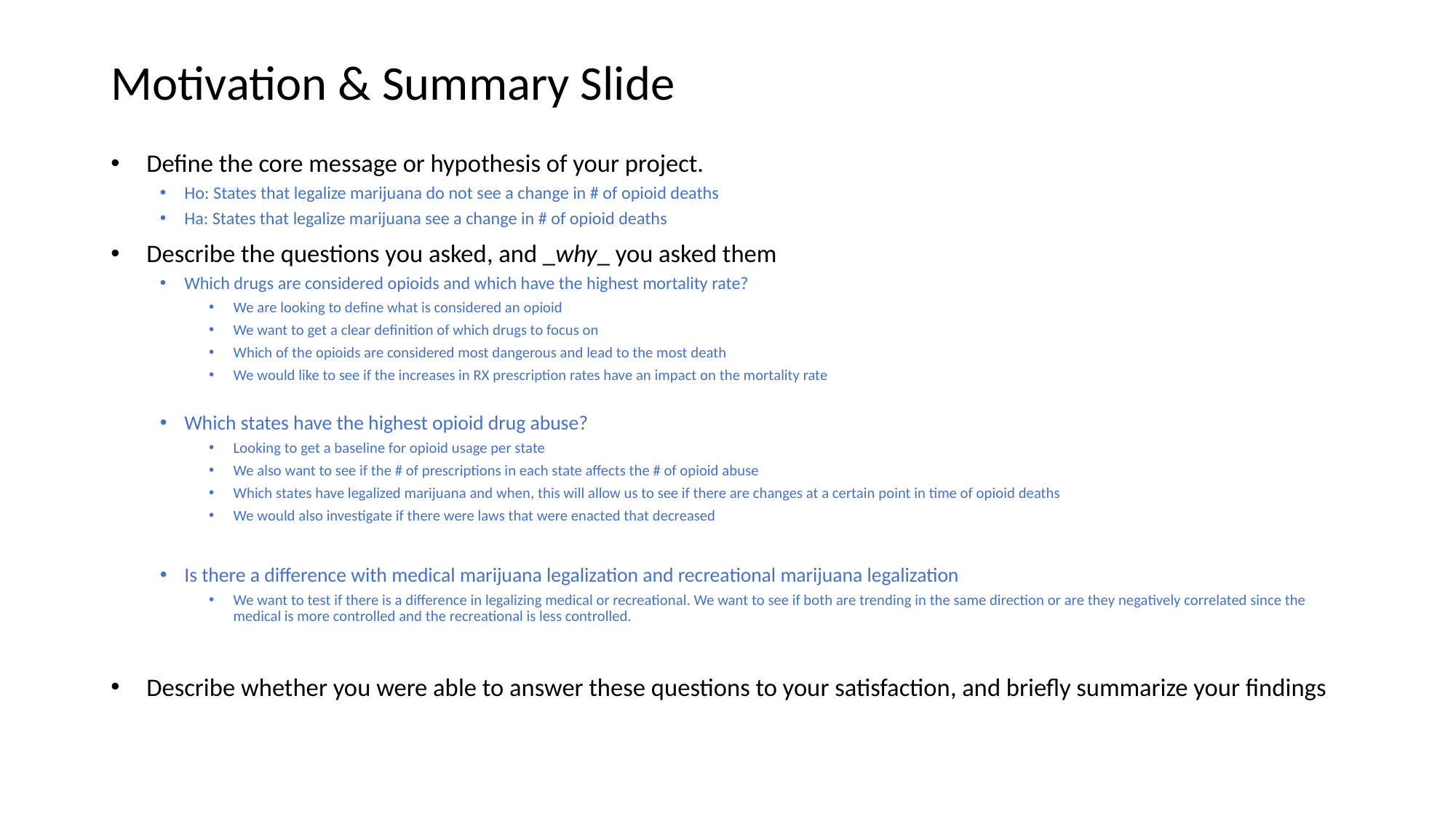

# Motivation & Summary Slide
  Define the core message or hypothesis of your project.
Ho: States that legalize marijuana do not see a change in # of opioid deaths
Ha: States that legalize marijuana see a change in # of opioid deaths
  Describe the questions you asked, and _why_ you asked them
Which drugs are considered opioids and which have the highest mortality rate?
We are looking to define what is considered an opioid
We want to get a clear definition of which drugs to focus on
Which of the opioids are considered most dangerous and lead to the most death
We would like to see if the increases in RX prescription rates have an impact on the mortality rate

Which states have the highest opioid drug abuse?
Looking to get a baseline for opioid usage per state
We also want to see if the # of prescriptions in each state affects the # of opioid abuse
Which states have legalized marijuana and when, this will allow us to see if there are changes at a certain point in time of opioid deaths
We would also investigate if there were laws that were enacted that decreased

Is there a difference with medical marijuana legalization and recreational marijuana legalization
We want to test if there is a difference in legalizing medical or recreational. We want to see if both are trending in the same direction or are they negatively correlated since the medical is more controlled and the recreational is less controlled.

  Describe whether you were able to answer these questions to your satisfaction, and briefly summarize your findings